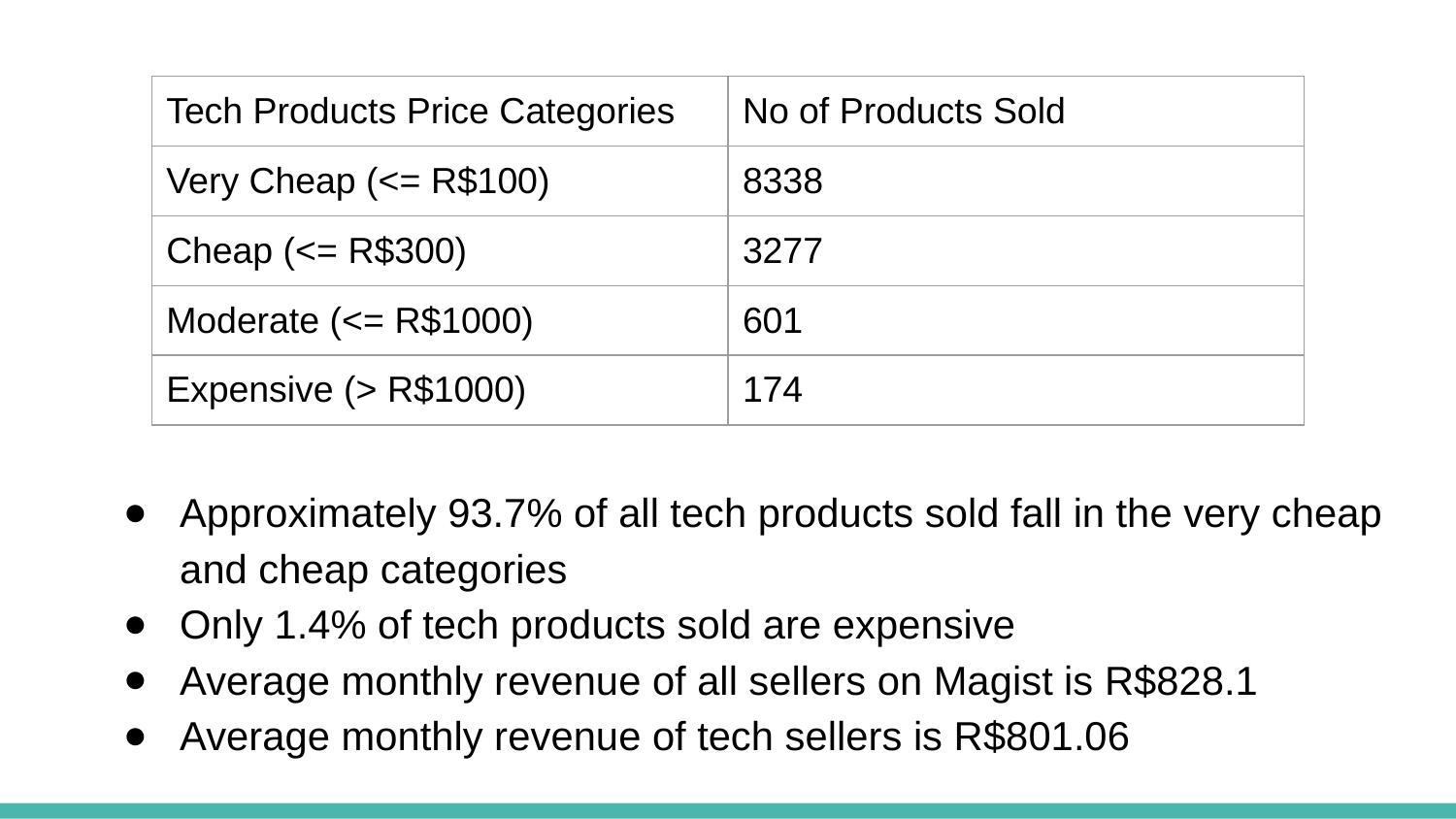

| Tech Products Price Categories | No of Products Sold |
| --- | --- |
| Very Cheap (<= R$100) | 8338 |
| Cheap (<= R$300) | 3277 |
| Moderate (<= R$1000) | 601 |
| Expensive (> R$1000) | 174 |
Approximately 93.7% of all tech products sold fall in the very cheap and cheap categories
Only 1.4% of tech products sold are expensive
Average monthly revenue of all sellers on Magist is R$828.1
Average monthly revenue of tech sellers is R$801.06